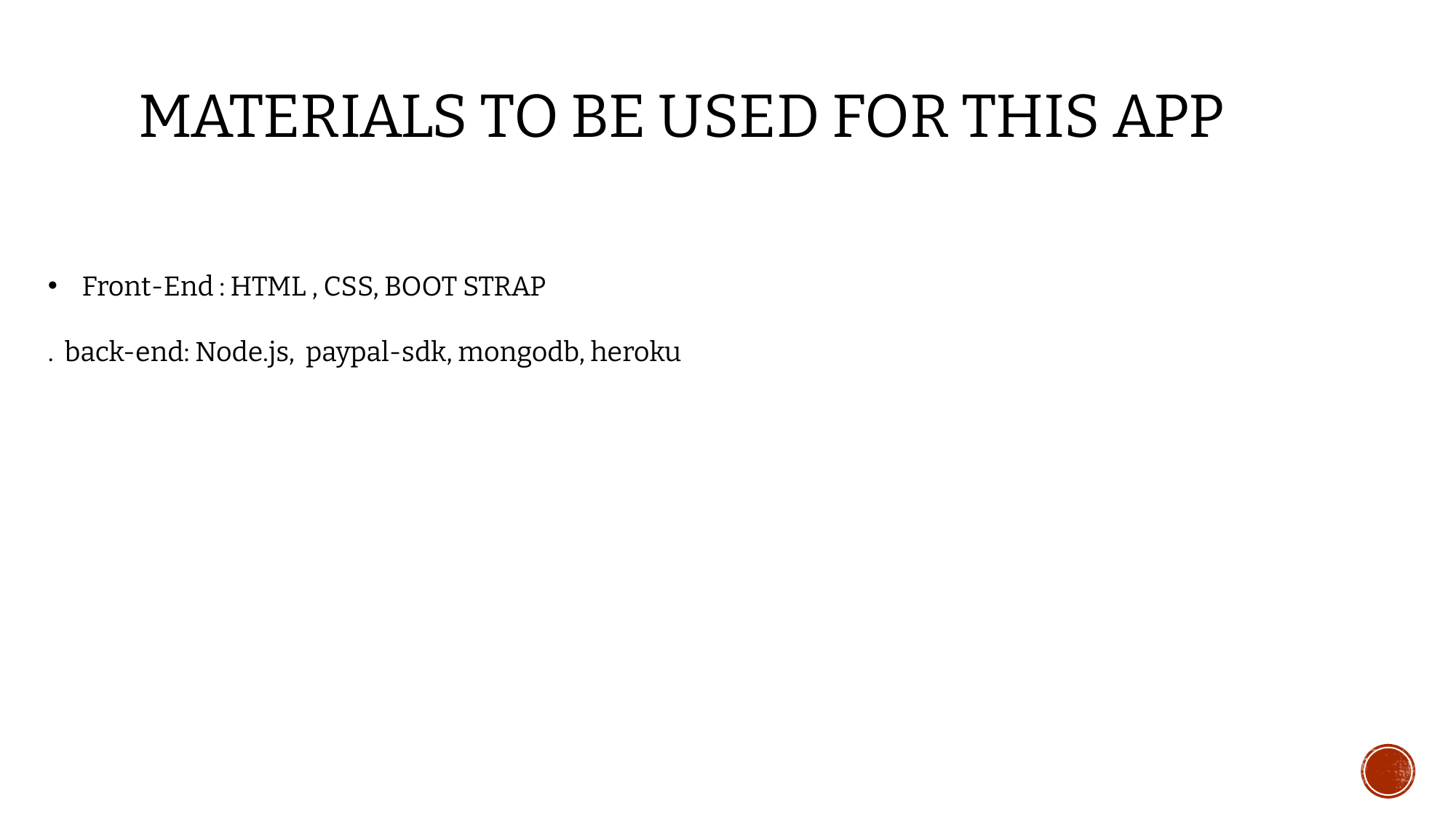

# MATERIALS to be used for this App

Front-End : HTML , CSS, BOOT STRAP

.  back-end: Node.js,  paypal-sdk, mongodb, heroku